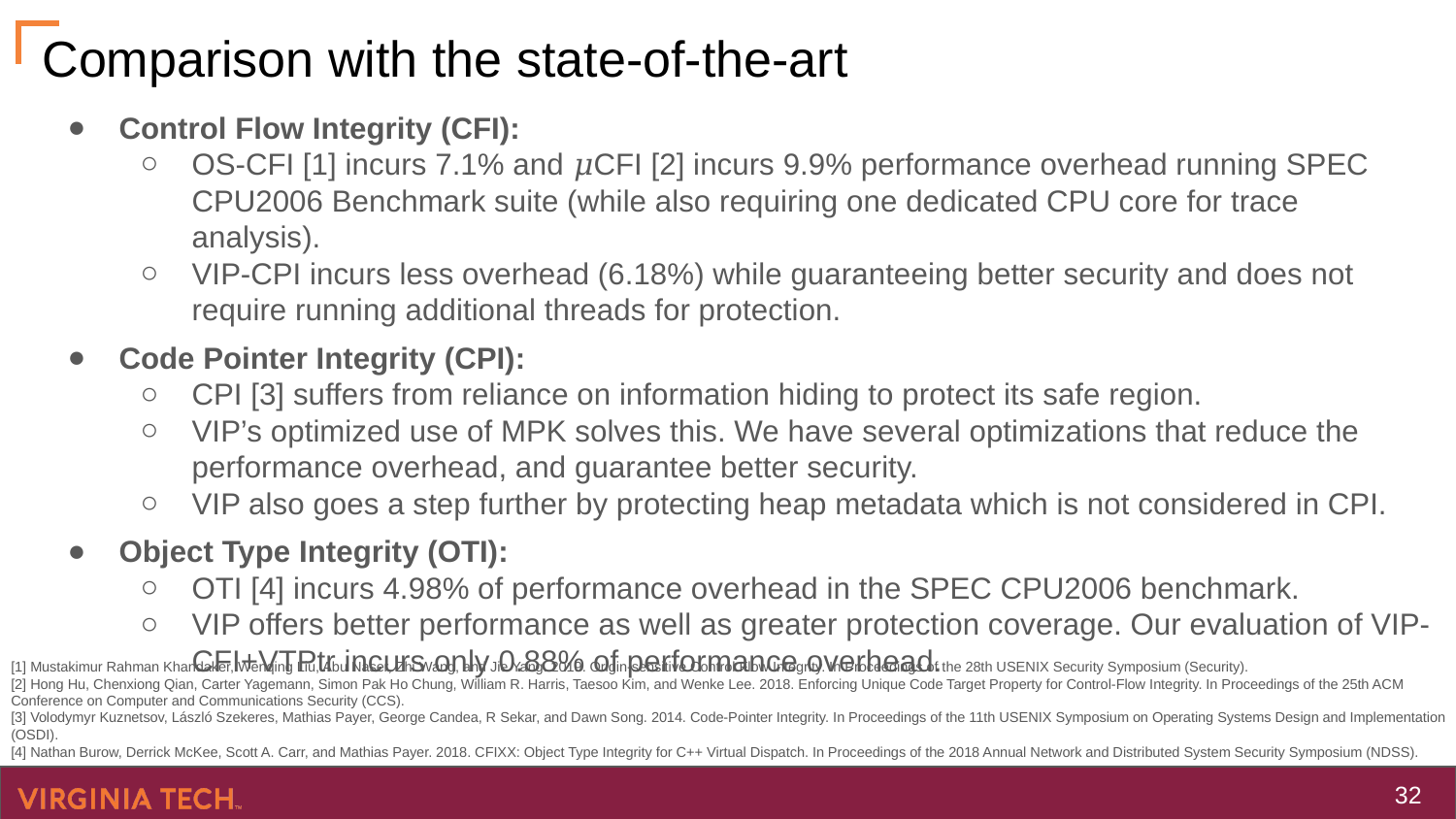

# Comparison with the state-of-the-art
Control Flow Integrity (CFI):
OS-CFI [1] incurs 7.1% and 𝜇CFI [2] incurs 9.9% performance overhead running SPEC CPU2006 Benchmark suite (while also requiring one dedicated CPU core for trace analysis).
VIP-CPI incurs less overhead (6.18%) while guaranteeing better security and does not require running additional threads for protection.

Code Pointer Integrity (CPI):
CPI [3] suffers from reliance on information hiding to protect its safe region.
VIP’s optimized use of MPK solves this. We have several optimizations that reduce the performance overhead, and guarantee better security.
VIP also goes a step further by protecting heap metadata which is not considered in CPI.

Object Type Integrity (OTI):
OTI [4] incurs 4.98% of performance overhead in the SPEC CPU2006 benchmark.
VIP offers better performance as well as greater protection coverage. Our evaluation of VIP-CFI+VTPtr incurs only 0.88% of performance overhead.

[1] Mustakimur Rahman Khandaker, Wenqing Liu, Abu Naser, Zhi Wang, and Jie Yang. 2019. Origin-sensitive Control Flow Integrity. In Proceedings of the 28th USENIX Security Symposium (Security).
[2] Hong Hu, Chenxiong Qian, Carter Yagemann, Simon Pak Ho Chung, William R. Harris, Taesoo Kim, and Wenke Lee. 2018. Enforcing Unique Code Target Property for Control-Flow Integrity. In Proceedings of the 25th ACM Conference on Computer and Communications Security (CCS).
[3] Volodymyr Kuznetsov, László Szekeres, Mathias Payer, George Candea, R Sekar, and Dawn Song. 2014. Code-Pointer Integrity. In Proceedings of the 11th USENIX Symposium on Operating Systems Design and Implementation (OSDI).
[4] Nathan Burow, Derrick McKee, Scott A. Carr, and Mathias Payer. 2018. CFIXX: Object Type Integrity for C++ Virtual Dispatch. In Proceedings of the 2018 Annual Network and Distributed System Security Symposium (NDSS).

32